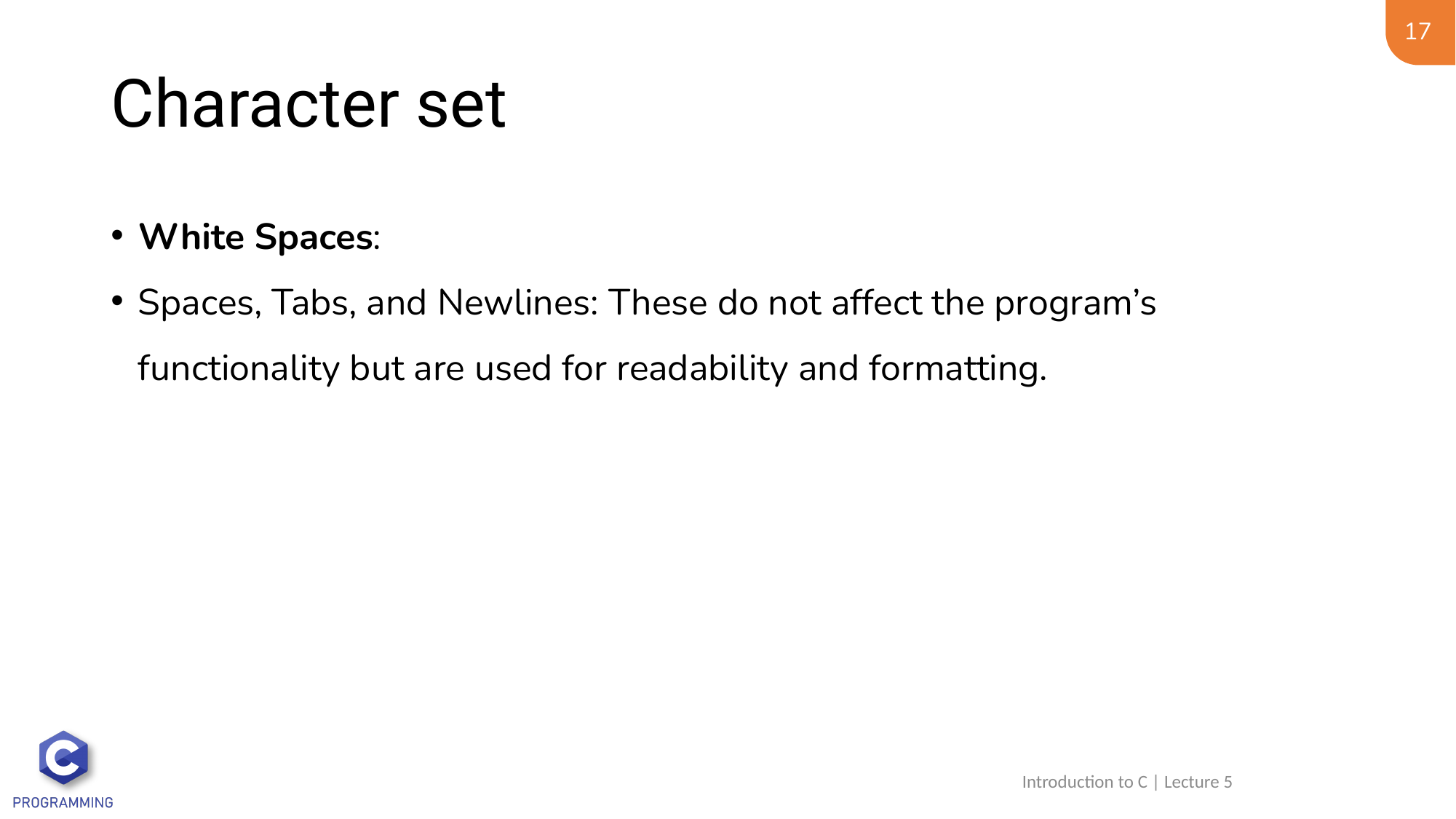

17
# Character set
White Spaces:
Spaces, Tabs, and Newlines: These do not affect the program’s functionality but are used for readability and formatting.
Introduction to C | Lecture 5